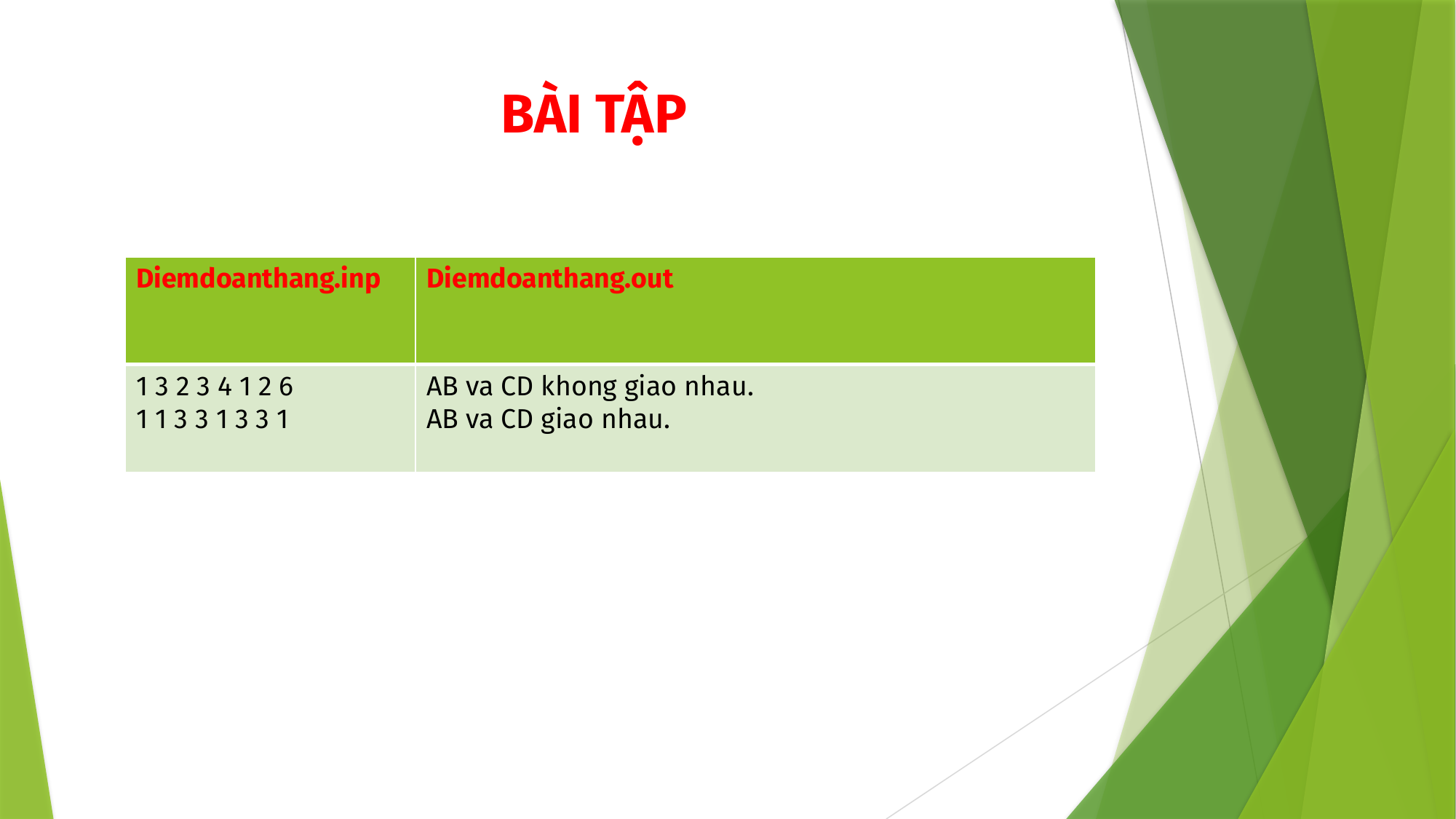

# BÀI TẬP
| Diemdoanthang.inp | Diemdoanthang.out |
| --- | --- |
| 1 3 2 3 4 1 2 6 1 1 3 3 1 3 3 1 | AB va CD khong giao nhau. AB va CD giao nhau. |